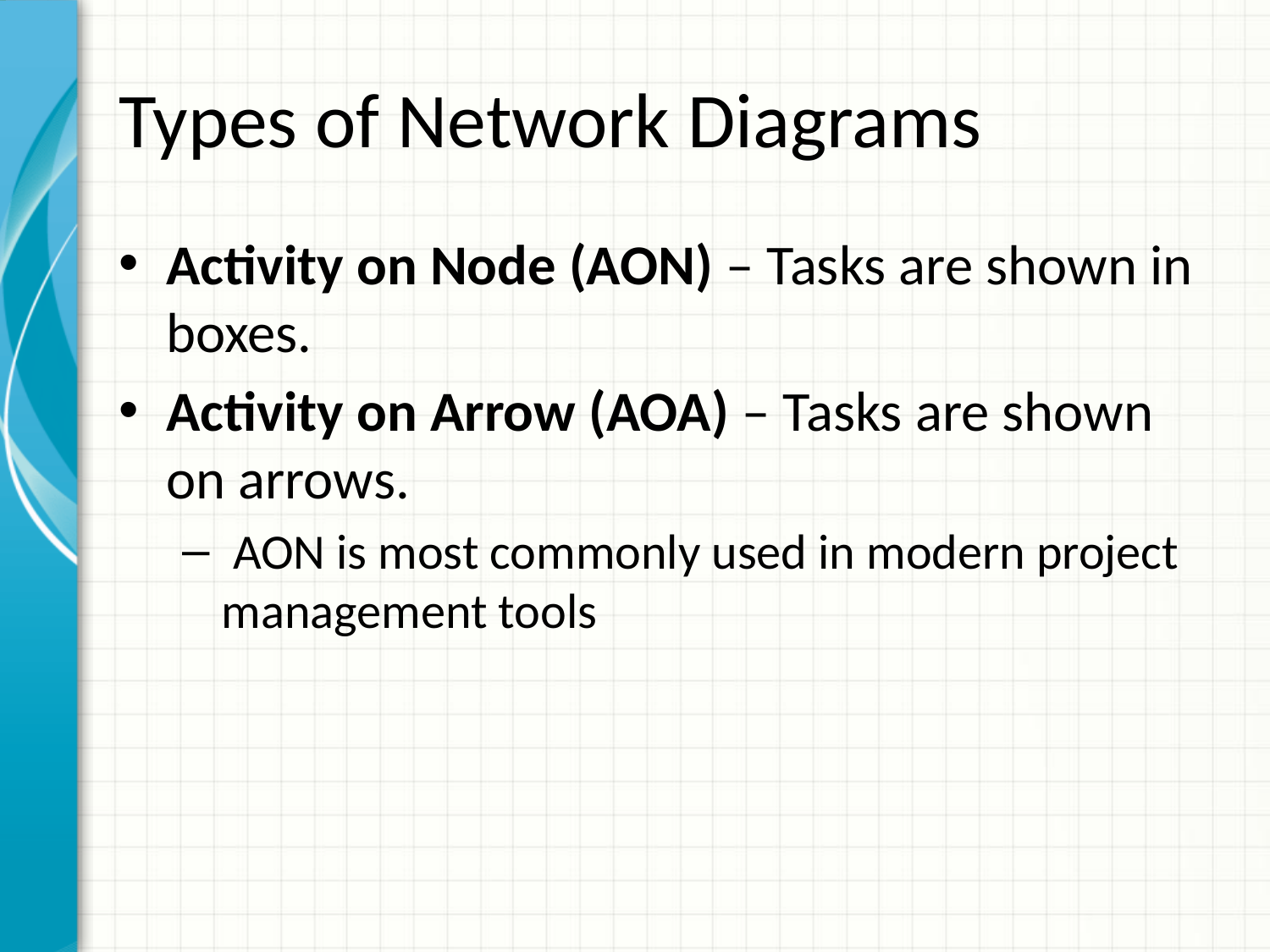

# Types of Network Diagrams
Activity on Node (AON) – Tasks are shown in boxes.
Activity on Arrow (AOA) – Tasks are shown on arrows.
 AON is most commonly used in modern project management tools